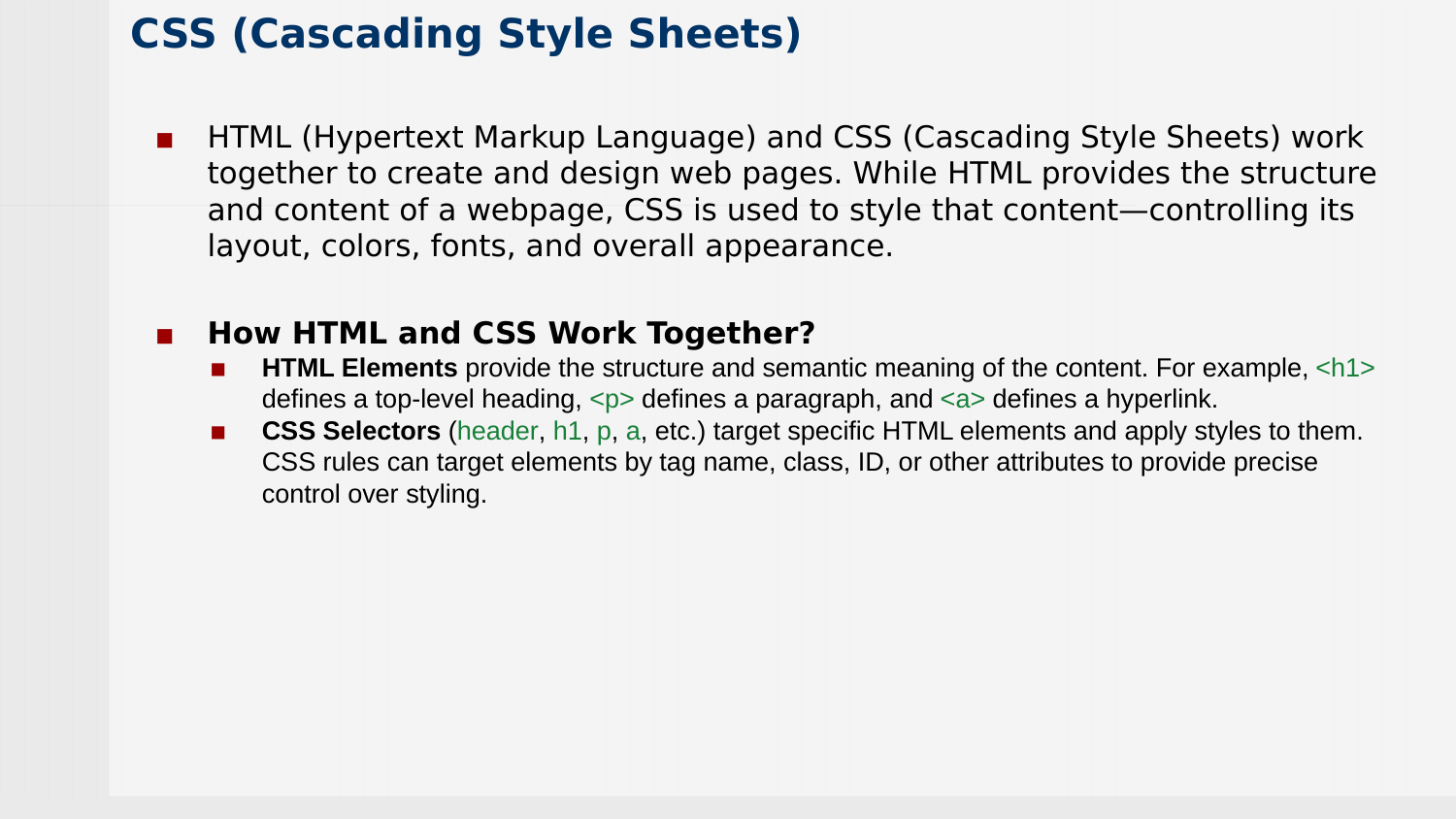

# CSS (Cascading Style Sheets)
HTML (Hypertext Markup Language) and CSS (Cascading Style Sheets) work together to create and design web pages. While HTML provides the structure and content of a webpage, CSS is used to style that content—controlling its layout, colors, fonts, and overall appearance.

How HTML and CSS Work Together?
HTML Elements provide the structure and semantic meaning of the content. For example, <h1> defines a top-level heading, <p> defines a paragraph, and <a> defines a hyperlink.
CSS Selectors (header, h1, p, a, etc.) target specific HTML elements and apply styles to them. CSS rules can target elements by tag name, class, ID, or other attributes to provide precise control over styling.